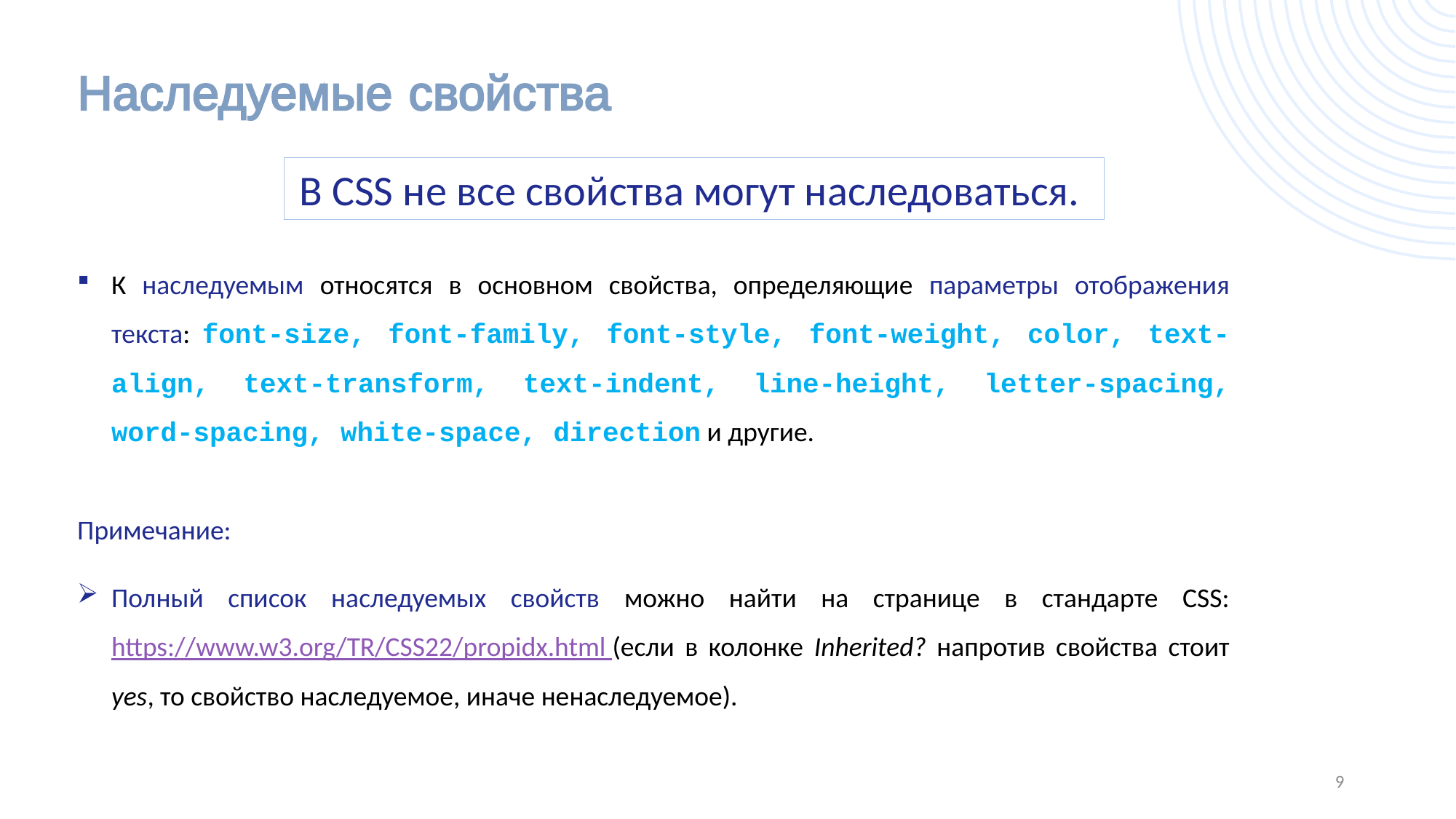

# Наследуемые свойства
В CSS не все свойства могут наследоваться.
К наследуемым относятся в основном свойства, определяющие параметры отображения текста: font-size, font-family, font-style, font-weight, color, text-align, text-transform, text-indent, line-height, letter-spacing, word-spacing, white-space, direction и другие.

Примечание:
Полный список наследуемых свойств можно найти на странице в стандарте CSS: https://www.w3.org/TR/CSS22/propidx.html (если в колонке Inherited? напротив свойства стоит yes, то свойство наследуемое, иначе ненаследуемое).
9